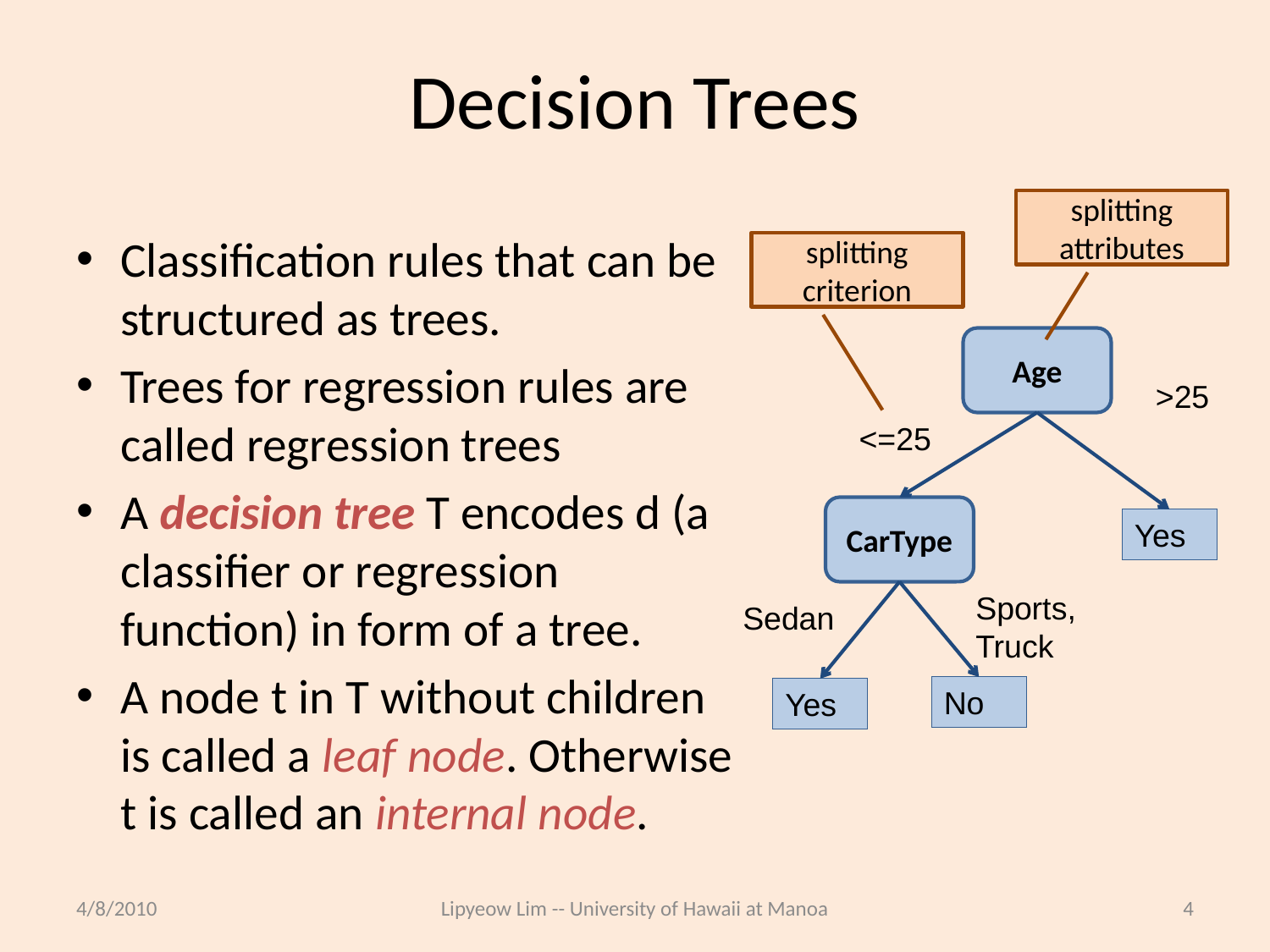

# Decision Trees
splitting
attributes
Classification rules that can be structured as trees.
Trees for regression rules are called regression trees
A decision tree T encodes d (a classifier or regression function) in form of a tree.
A node t in T without children is called a leaf node. Otherwise t is called an internal node.

splitting
criterion
Age
<=25
CarType
Yes
Sports,Truck
Sedan
No
Yes
>25
4/8/2010
Lipyeow Lim -- University of Hawaii at Manoa
4